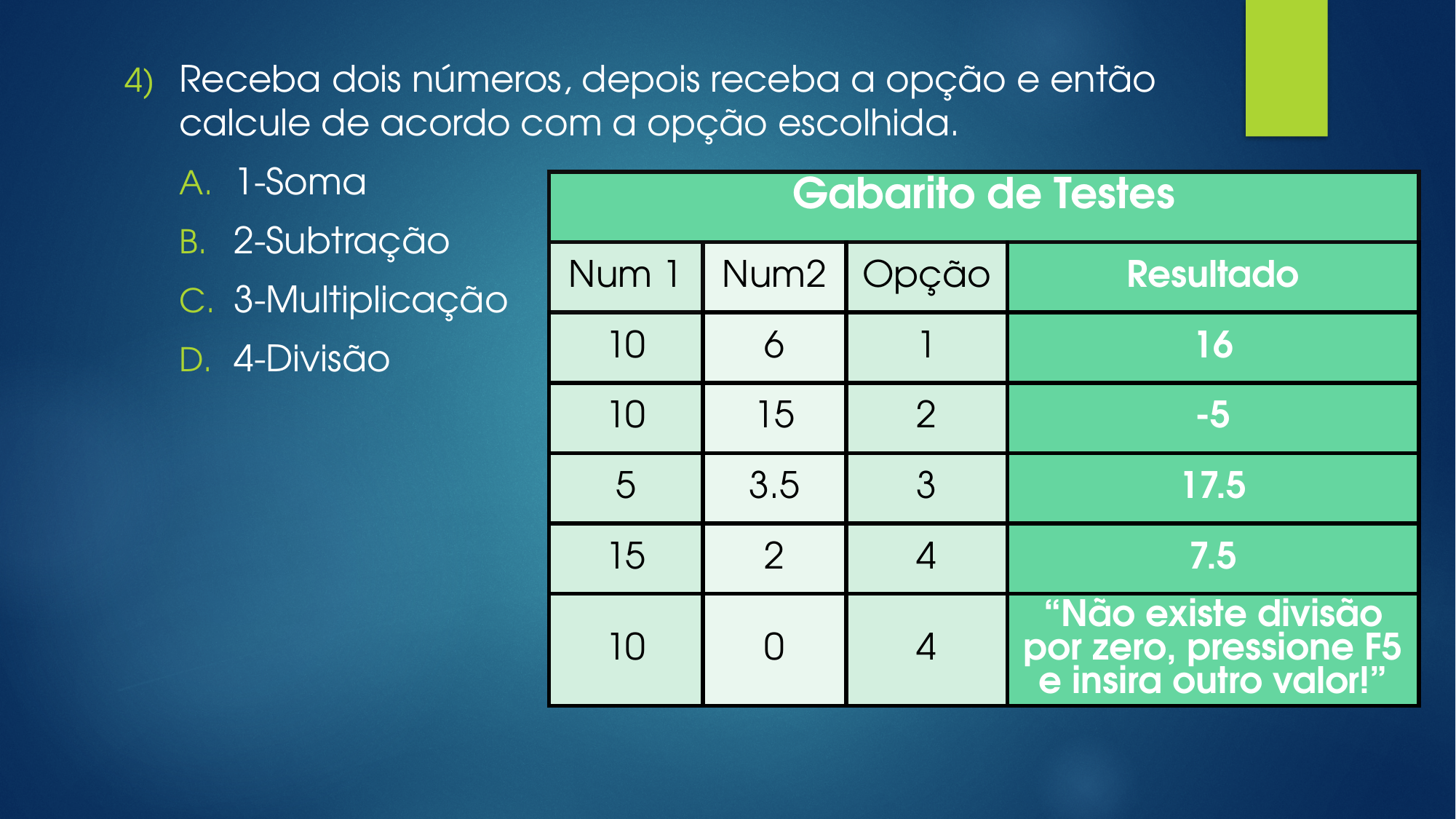

Receba dois números, depois receba a opção e então calcule de acordo com a opção escolhida.
1-Soma
2-Subtração
3-Multiplicação
4-Divisão

| Gabarito de Testes |  |  |  |
| --- | --- | --- | --- |
| Num 1 | Num2 | Opção | Resultado |
| 10 | 6 | 1 | 16 |
| 10 | 15 | 2 | -5 |
| 5 | 3.5 | 3 | 17.5 |
| 15 | 2 | 4 | 7.5 |
| 10 | 0 | 4 | “Não existe divisão por zero, pressione F5 e insira outro valor!” |